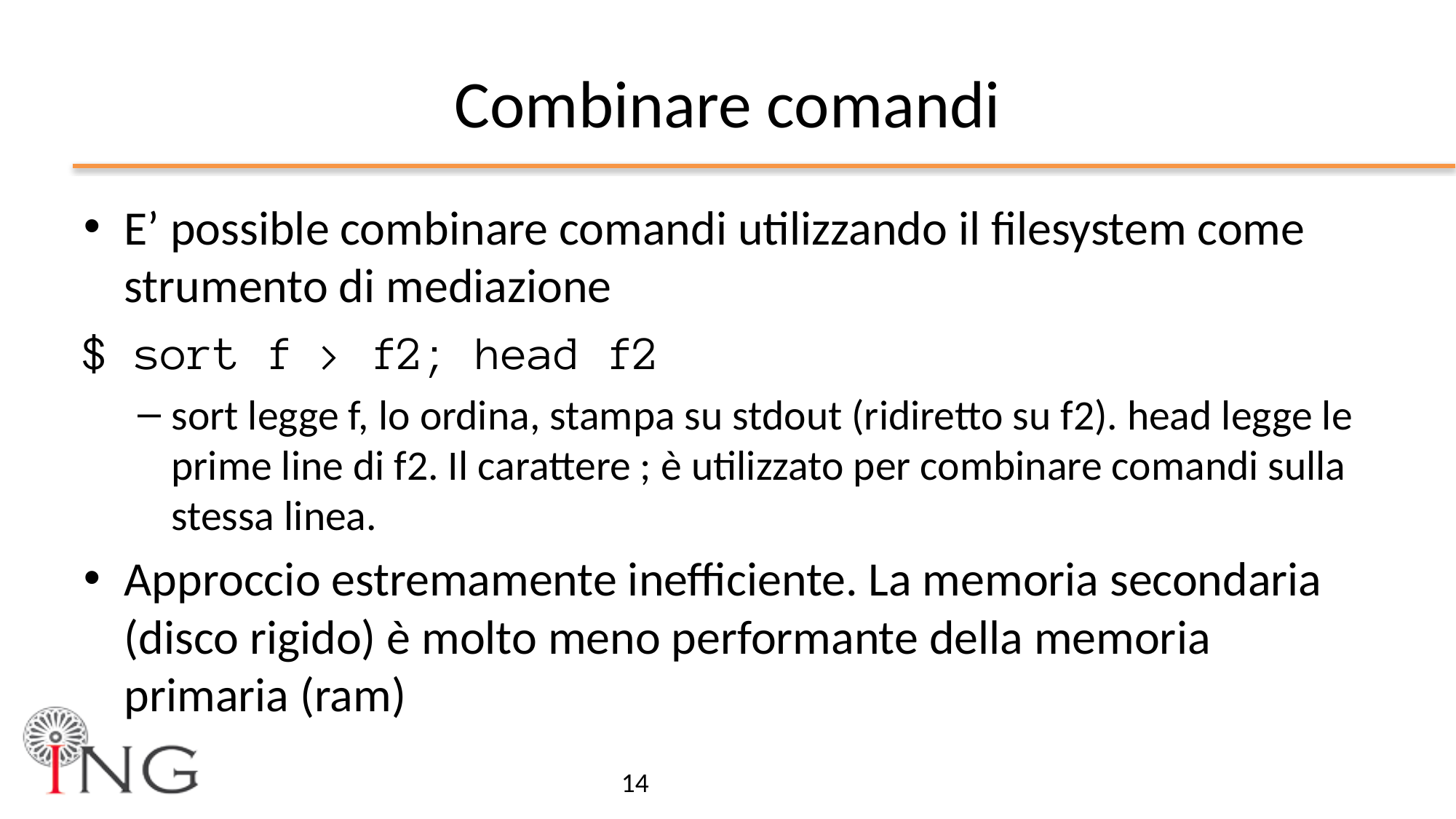

# Combinare comandi
E’ possible combinare comandi utilizzando il filesystem come strumento di mediazione
$ sort f > f2; head f2
sort legge f, lo ordina, stampa su stdout (ridiretto su f2). head legge le prime line di f2. Il carattere ; è utilizzato per combinare comandi sulla stessa linea.
Approccio estremamente inefficiente. La memoria secondaria (disco rigido) è molto meno performante della memoria primaria (ram)

14